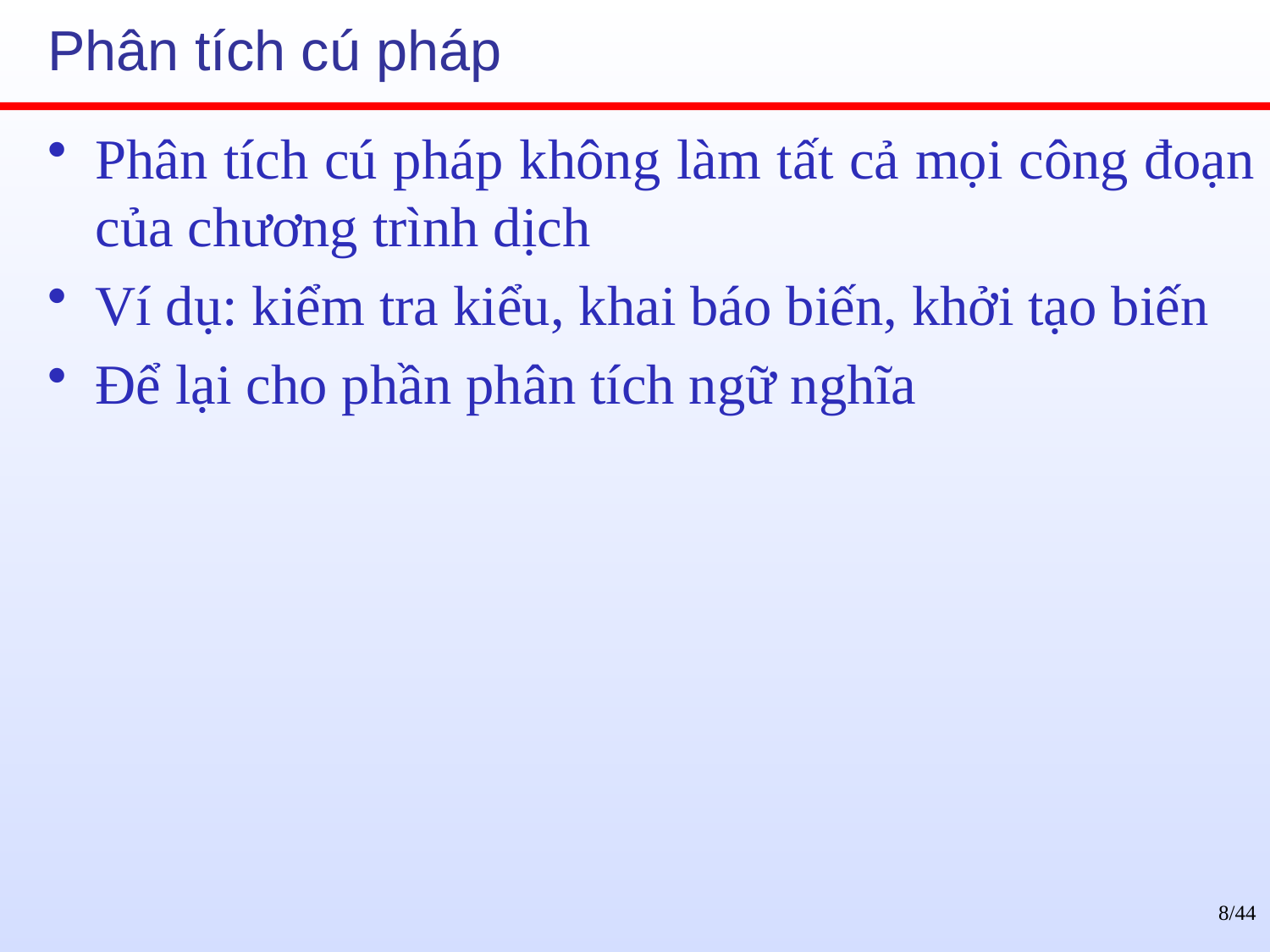

# Phân tích cú pháp
Phân tích cú pháp không làm tất cả mọi công đoạn của chương trình dịch
Ví dụ: kiểm tra kiểu, khai báo biến, khởi tạo biến
Để lại cho phần phân tích ngữ nghĩa